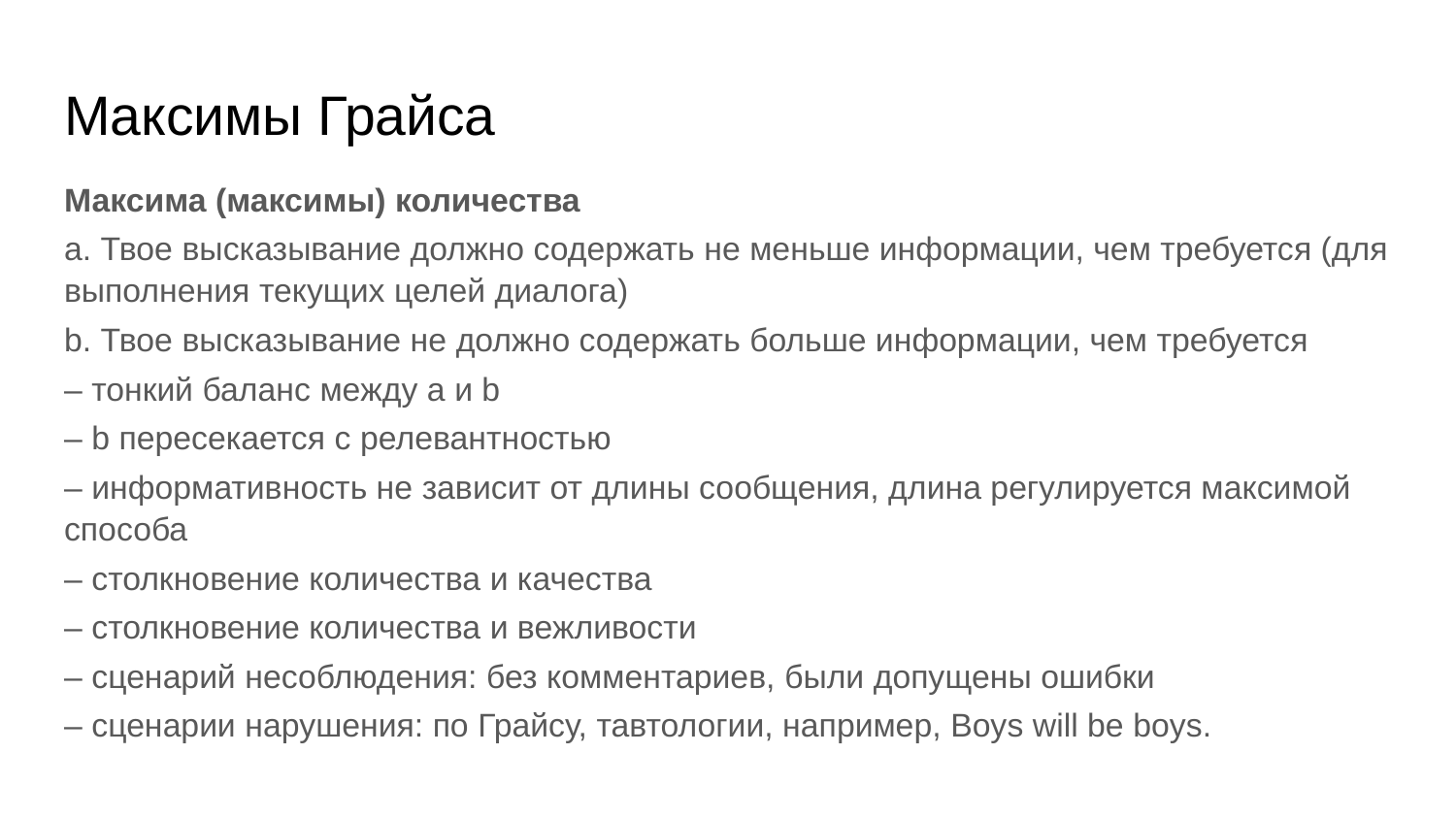

# Максимы Грайса
Максима (максимы) количества
a. Твое высказывание должно содержать не меньше информации, чем требуется (для выполнения текущих целей диалога)
b. Твое высказывание не должно содержать больше информации, чем требуется
– тонкий баланс между a и b
– b пересекается с релевантностью
– информативность не зависит от длины сообщения, длина регулируется максимой способа
– столкновение количества и качества
– столкновение количества и вежливости
– сценарий несоблюдения: без комментариев, были допущены ошибки
– сценарии нарушения: по Грайсу, тавтологии, например, Boys will be boys.